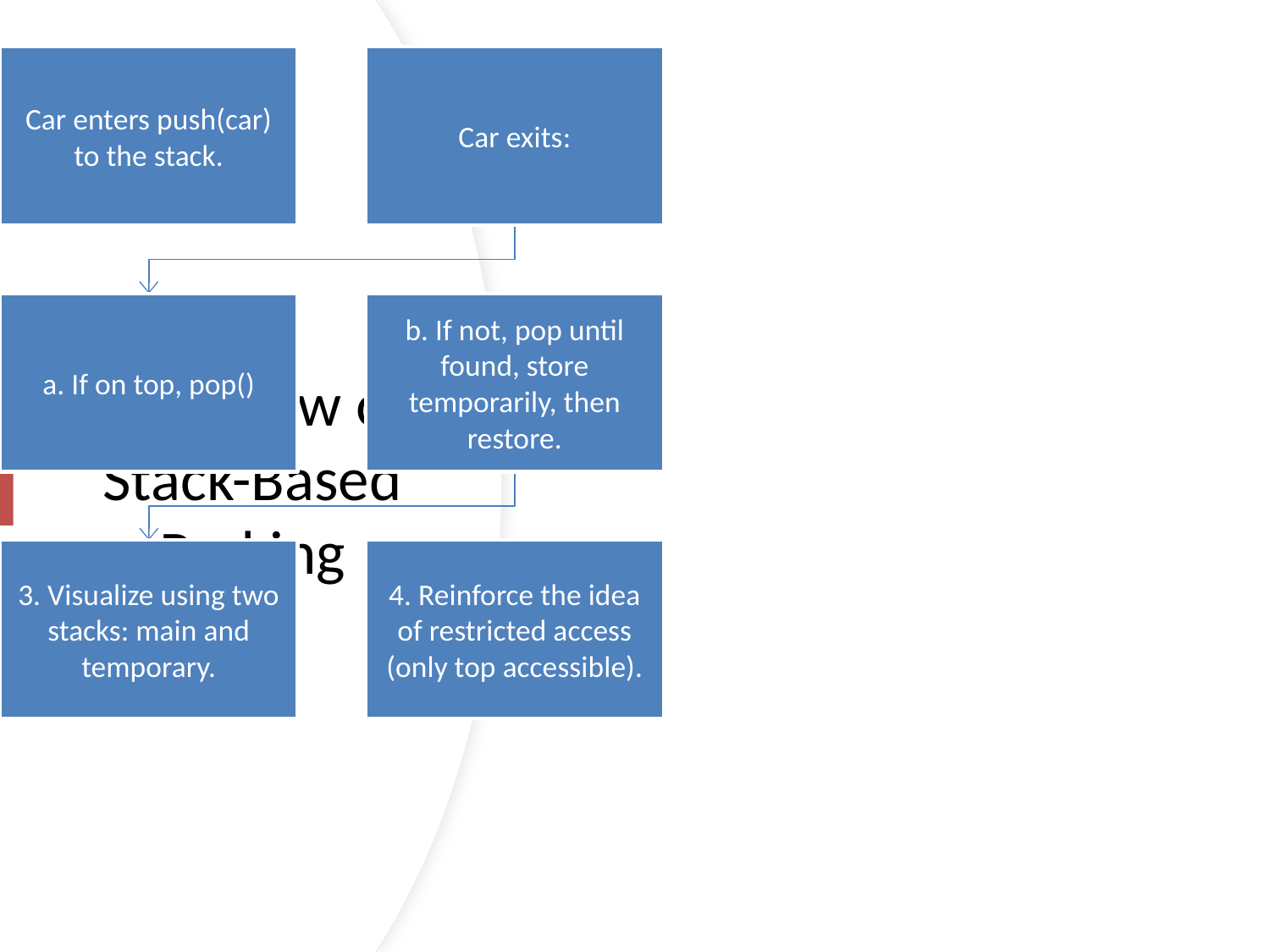

Car enters push(car) to the stack.
Car exits:
a. If on top, pop()
b. If not, pop until found, store temporarily, then restore.
3. Visualize using two stacks: main and temporary.
4. Reinforce the idea of restricted access (only top accessible).
# Workflow of Stack-Based Parking